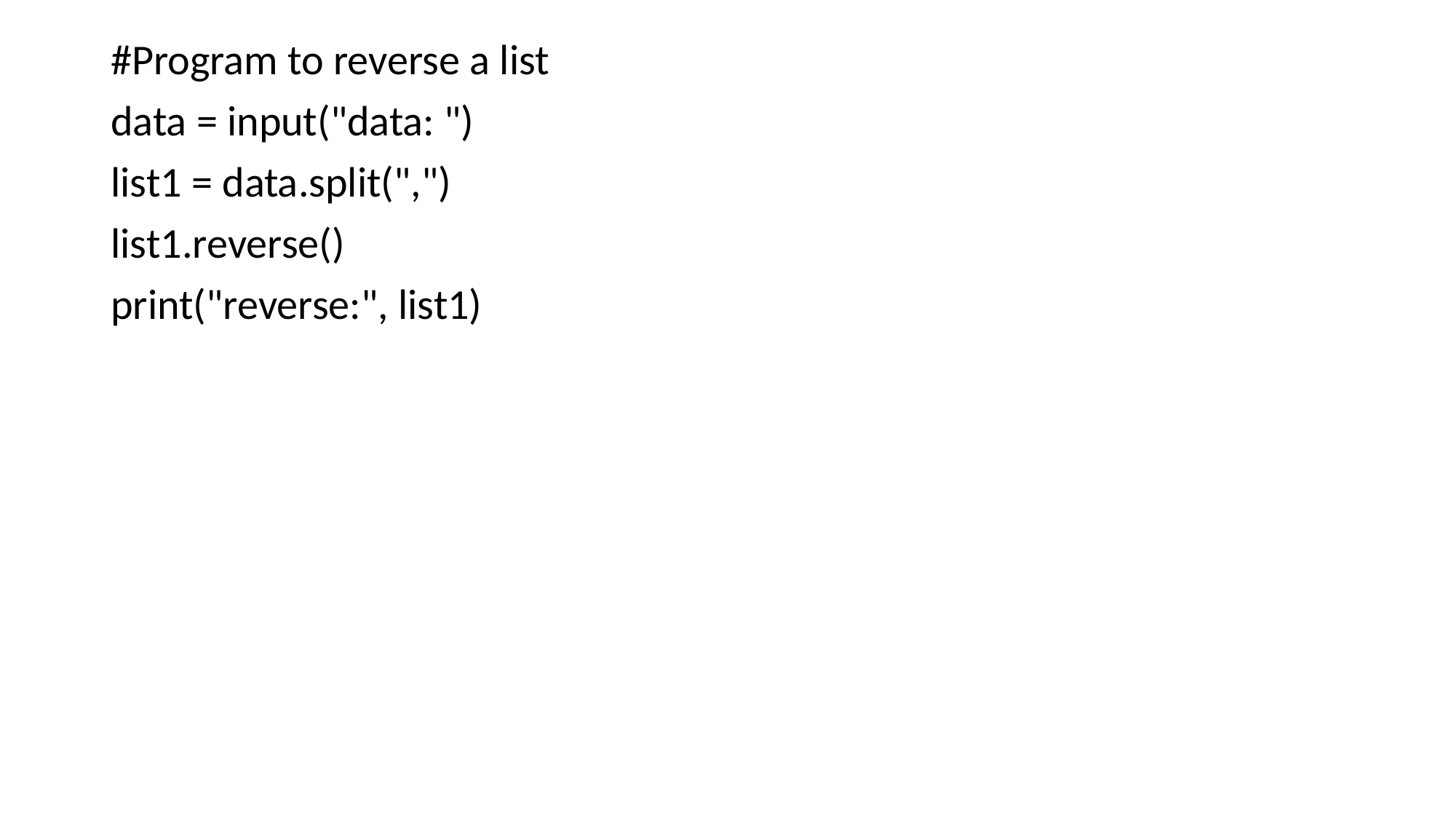

#Program to reverse a list
data = input("data: ")
list1 = data.split(",")
list1.reverse()
print("reverse:", list1)